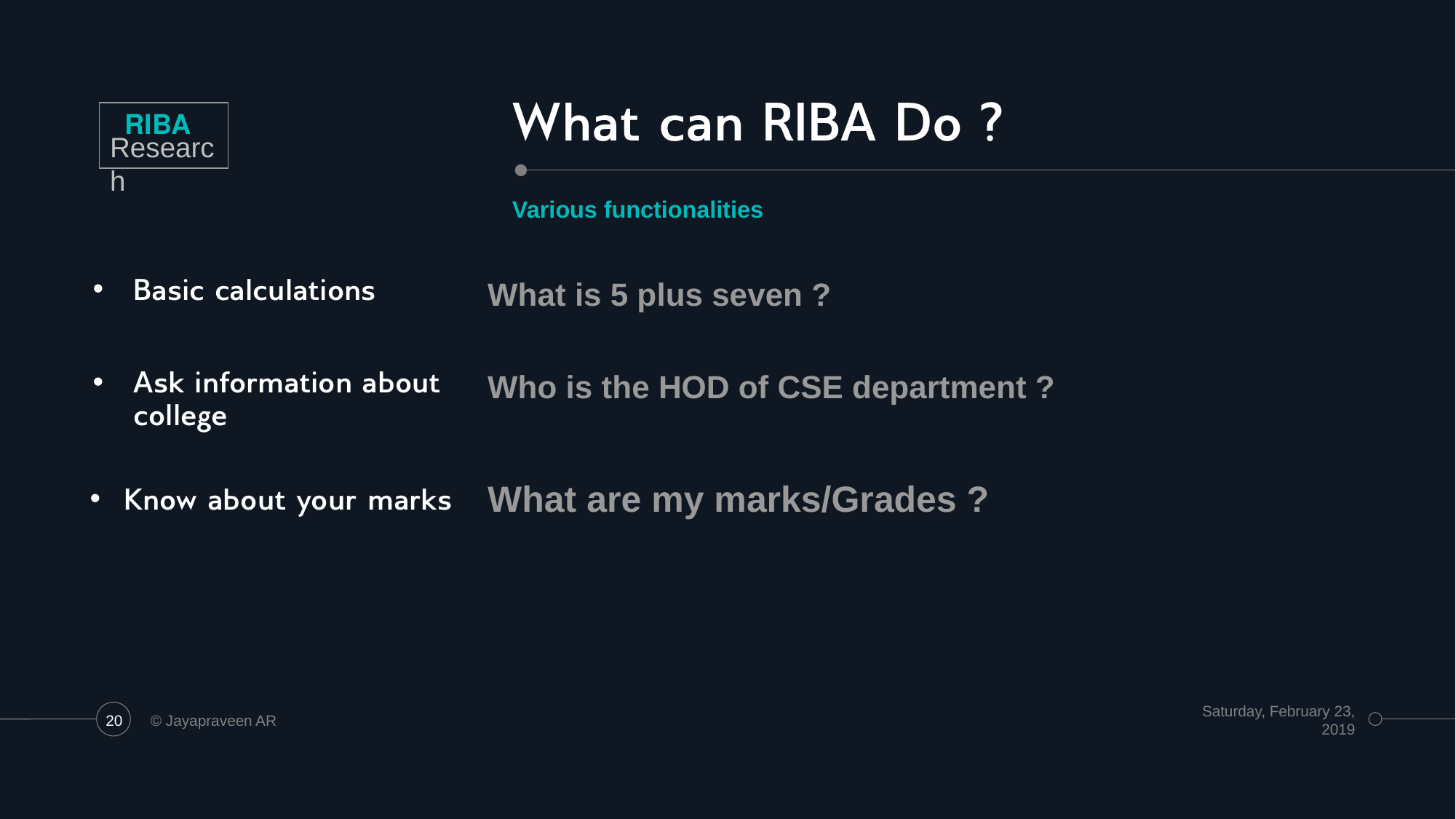

# What can RIBA Do ?
RIBA

Research
Various functionalities
Basic calculations
What is 5 plus seven ?
Who is the HOD of CSE department ?
Ask information about college
Know about your marks
What are my marks/Grades ?
© Jayapraveen AR
Saturday, February 23, 2019
20